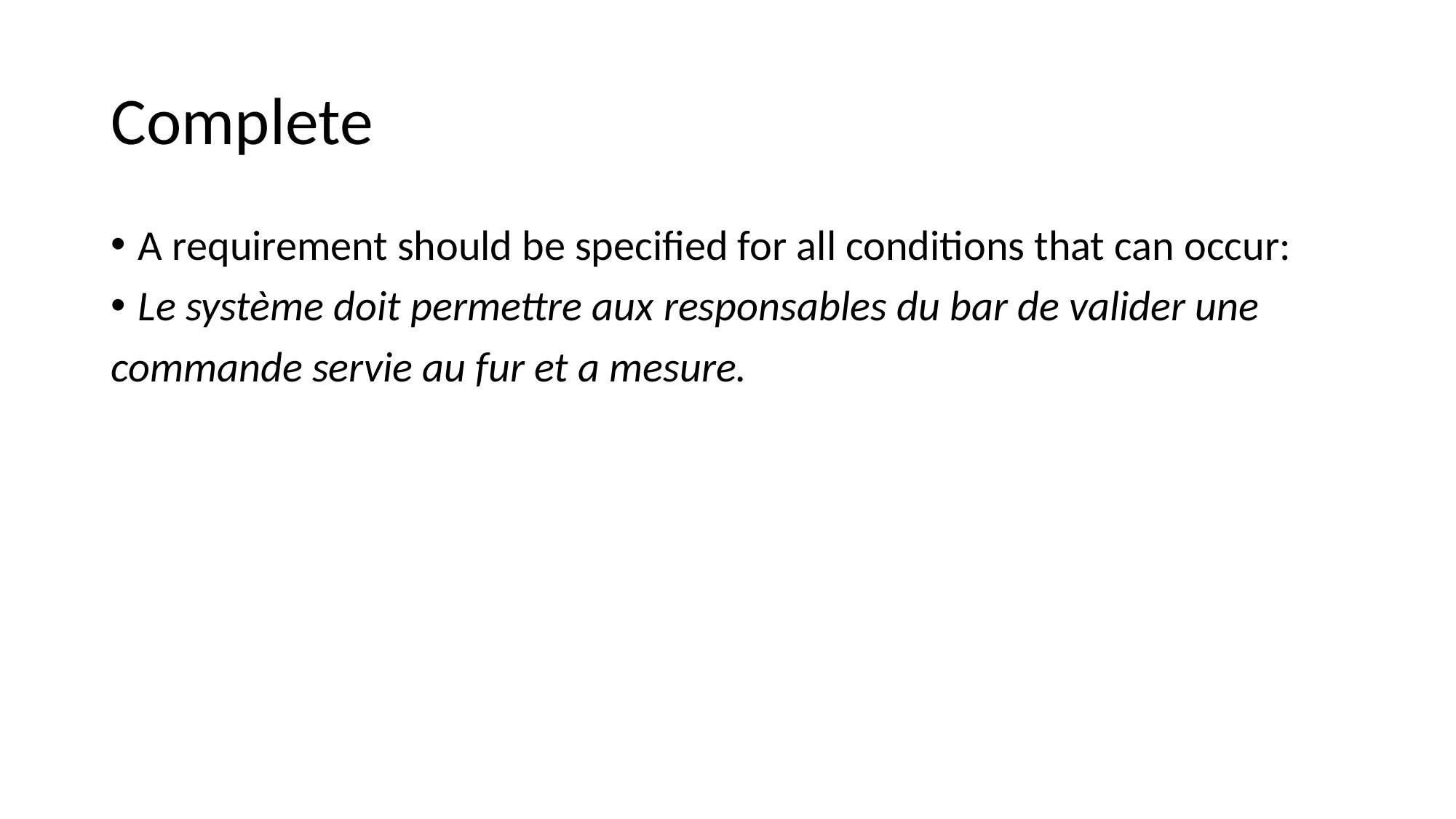

# Complete
A requirement should be specified for all conditions that can occur:
Le système doit permettre aux responsables du bar de valider une
commande servie au fur et a mesure.